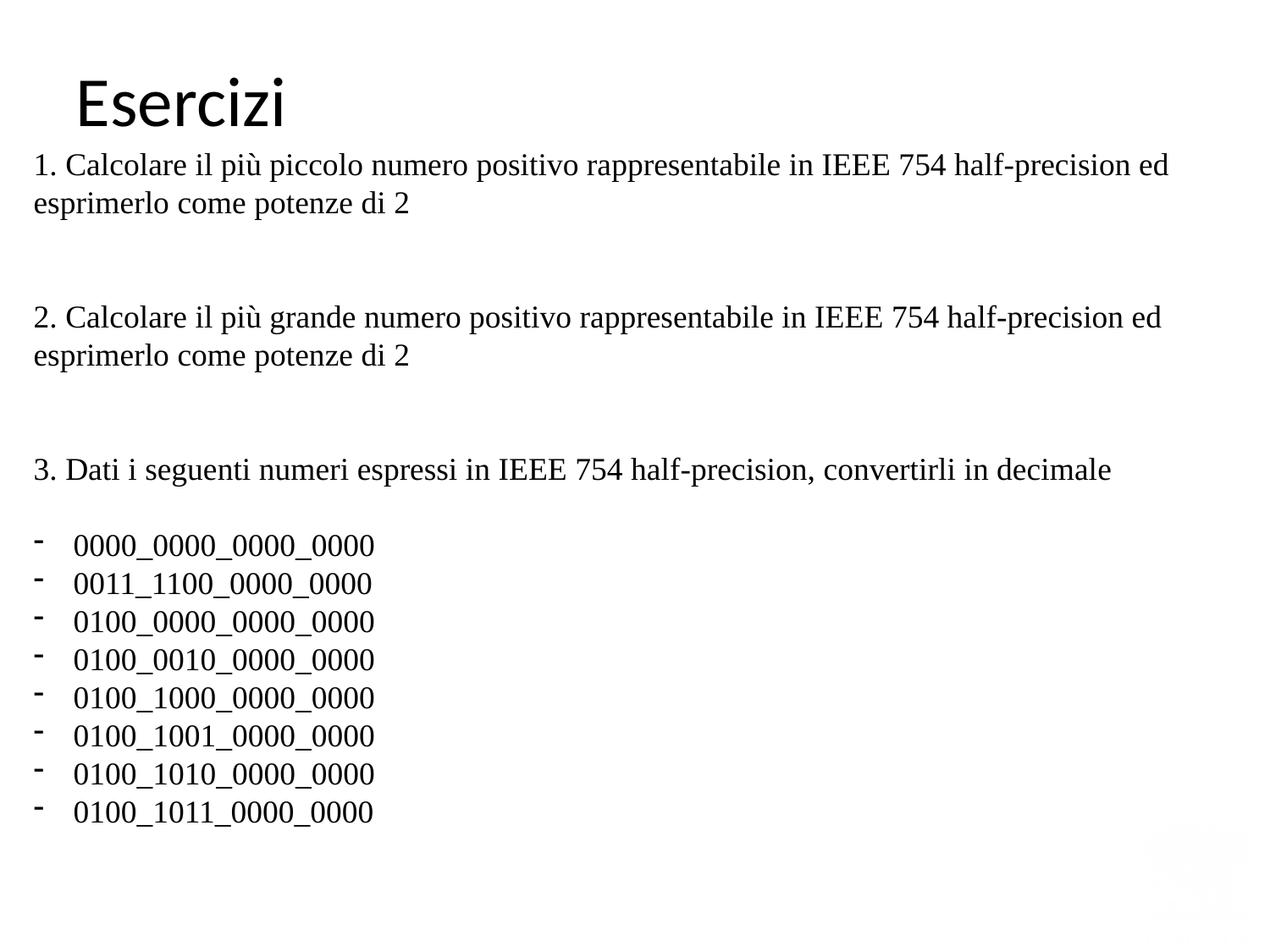

Esercizi
1. Calcolare il più piccolo numero positivo rappresentabile in IEEE 754 half-precision ed esprimerlo come potenze di 2

2. Calcolare il più grande numero positivo rappresentabile in IEEE 754 half-precision ed esprimerlo come potenze di 2

3. Dati i seguenti numeri espressi in IEEE 754 half-precision, convertirli in decimale

0000_0000_0000_0000
0011_1100_0000_0000
0100_0000_0000_0000
0100_0010_0000_0000
0100_1000_0000_0000
0100_1001_0000_0000
0100_1010_0000_0000
0100_1011_0000_0000